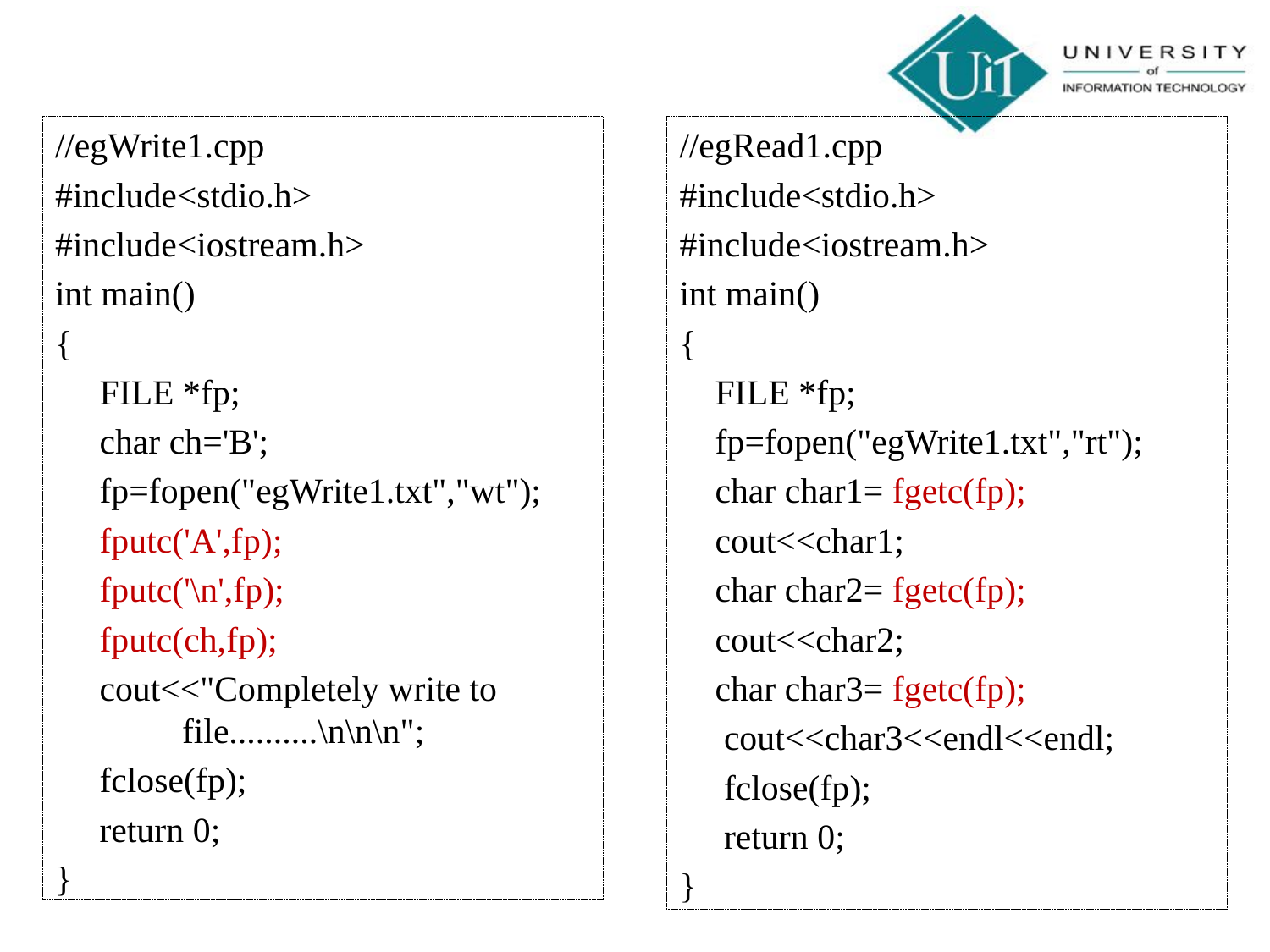

//egWrite1.cpp
#include<stdio.h>
#include<iostream.h>
int main()
{
     FILE *fp;
     char ch='B';
     fp=fopen("egWrite1.txt","wt");
     fputc('A',fp);
     fputc('\n',fp);
     fputc(ch,fp);
     cout<<"Completely write to          	file..........\n\n\n";
     fclose(fp);
     return 0;
}
//egRead1.cpp
#include<stdio.h>
#include<iostream.h>
int main()
{
    FILE *fp;
    fp=fopen("egWrite1.txt","rt");
    char char1= fgetc(fp);
    cout<<char1;
    char char2= fgetc(fp);
    cout<<char2;
    char char3= fgetc(fp);
     cout<<char3<<endl<<endl;
     fclose(fp);
     return 0;
}